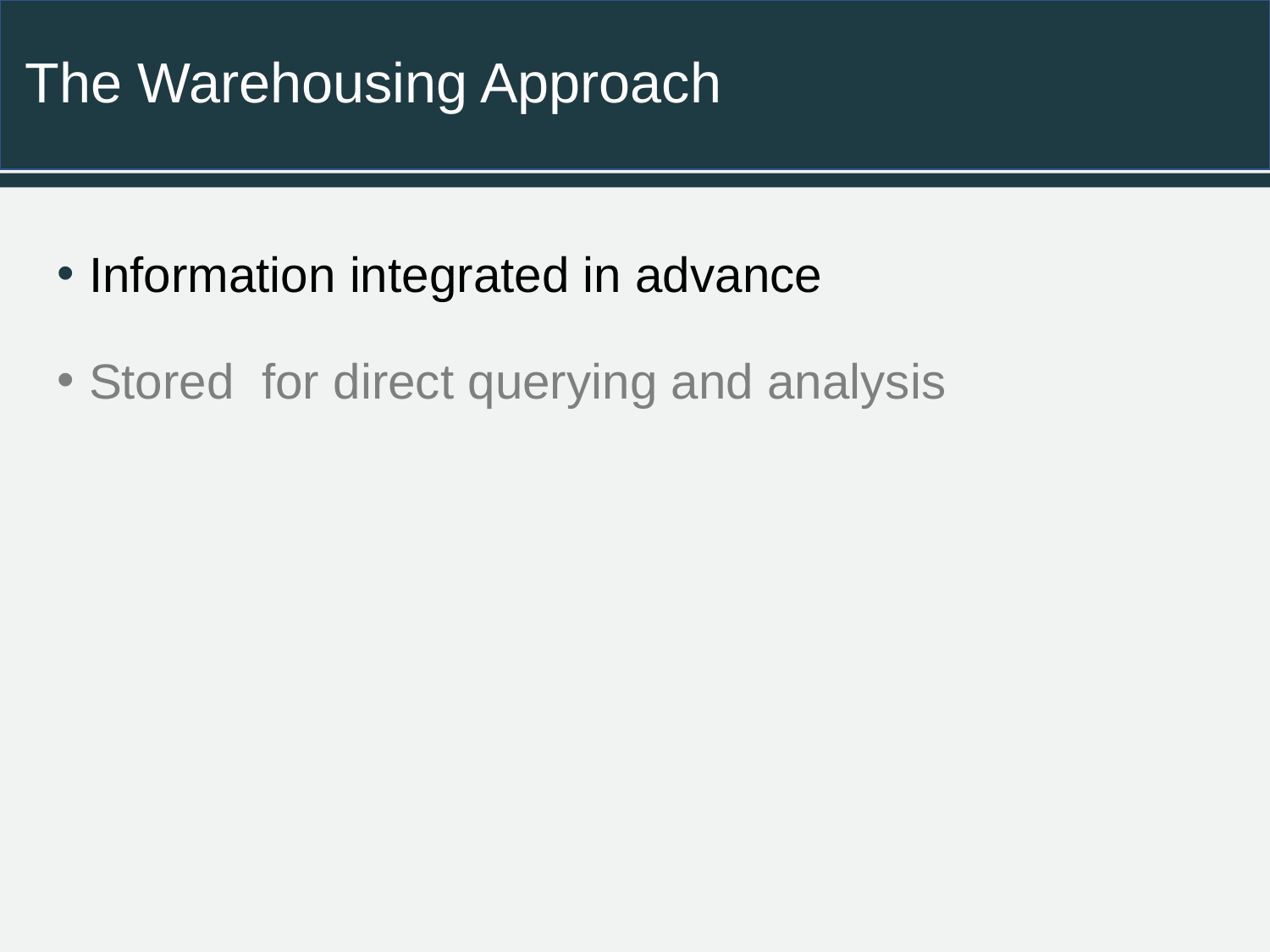

# The Warehousing Approach
Information integrated in advance
Stored  for direct querying and analysis